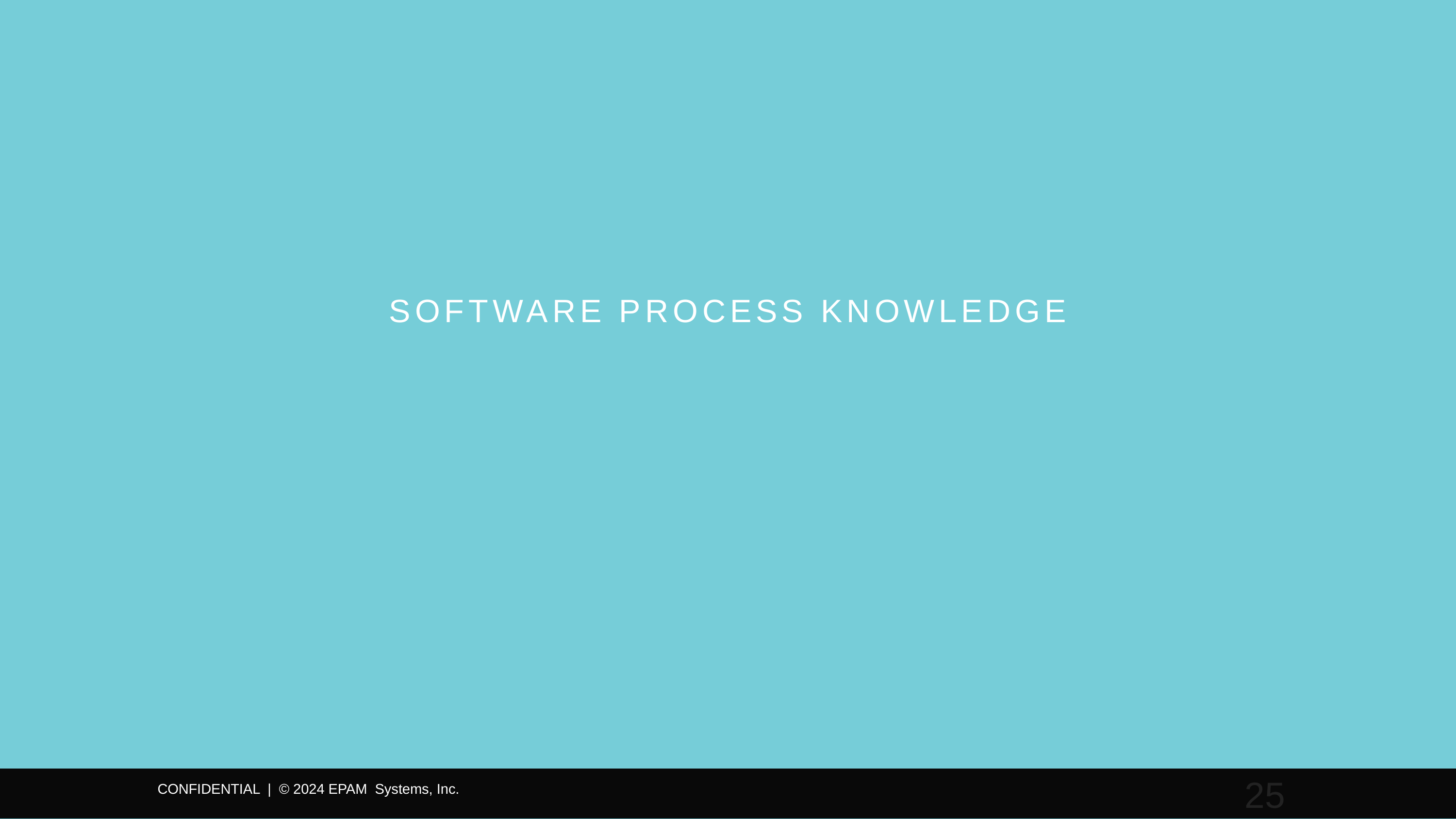

SOFTWARE PROCESS KNOWLEDGE

25
CONFIDENTIAL  |  © 2024 EPAM  Systems, Inc.